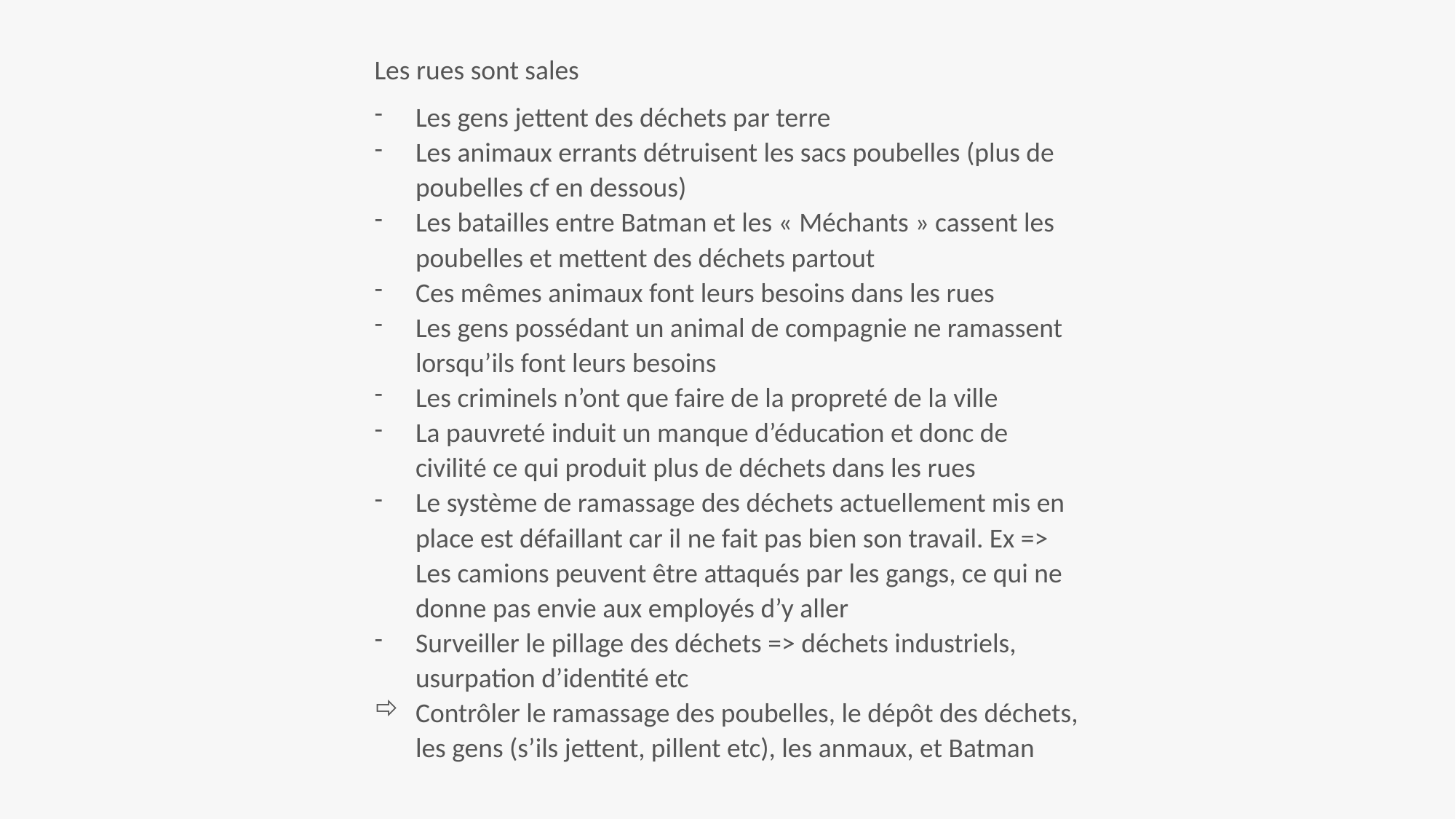

Les rues sont sales
Les gens jettent des déchets par terre
Les animaux errants détruisent les sacs poubelles (plus de poubelles cf en dessous)
Les batailles entre Batman et les « Méchants » cassent les poubelles et mettent des déchets partout
Ces mêmes animaux font leurs besoins dans les rues
Les gens possédant un animal de compagnie ne ramassent lorsqu’ils font leurs besoins
Les criminels n’ont que faire de la propreté de la ville
La pauvreté induit un manque d’éducation et donc de civilité ce qui produit plus de déchets dans les rues
Le système de ramassage des déchets actuellement mis en place est défaillant car il ne fait pas bien son travail. Ex => Les camions peuvent être attaqués par les gangs, ce qui ne donne pas envie aux employés d’y aller
Surveiller le pillage des déchets => déchets industriels, usurpation d’identité etc
Contrôler le ramassage des poubelles, le dépôt des déchets, les gens (s’ils jettent, pillent etc), les anmaux, et Batman